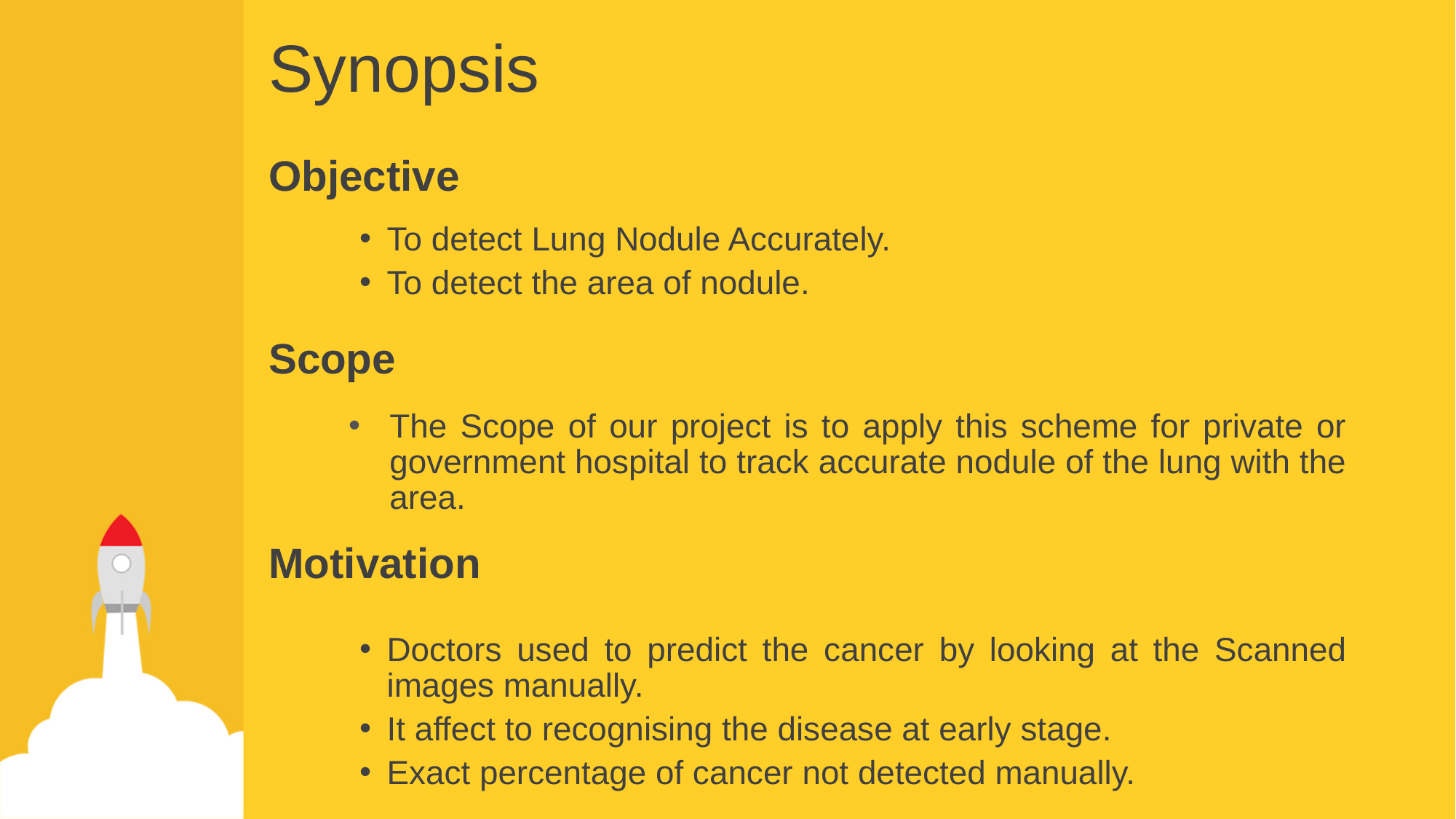

# Synopsis
Objective
To detect Lung Nodule Accurately.
To detect the area of nodule.

Scope
The Scope of our project is to apply this scheme for private or government hospital to track accurate nodule of the lung with the area.
Motivation

Doctors used to predict the cancer by looking at the Scanned images manually.
It affect to recognising the disease at early stage.
Exact percentage of cancer not detected manually.